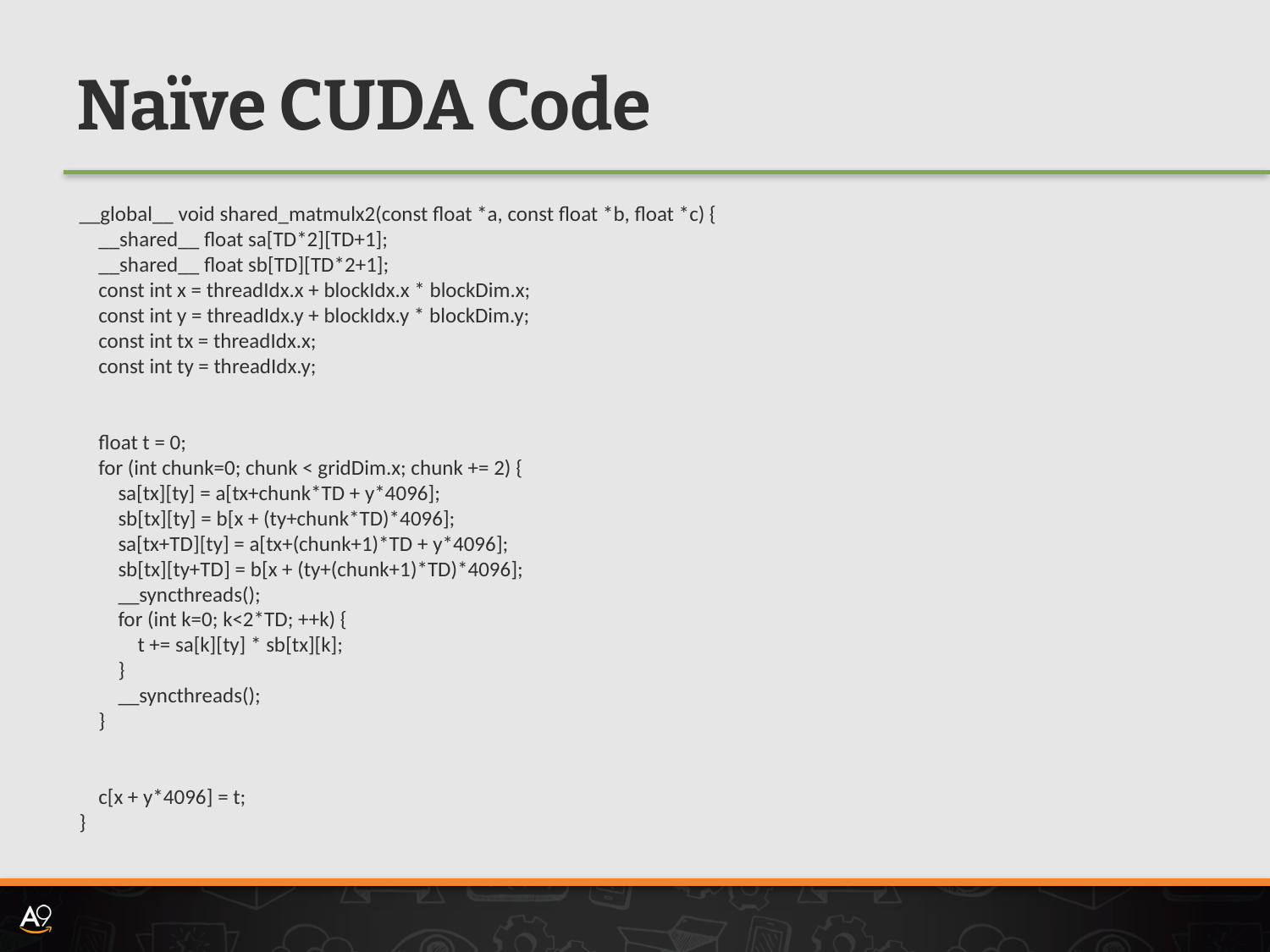

# Naïve CUDA Code
__global__ void shared_matmulx2(const float *a, const float *b, float *c) {
    __shared__ float sa[TD*2][TD+1];
    __shared__ float sb[TD][TD*2+1];
    const int x = threadIdx.x + blockIdx.x * blockDim.x;
    const int y = threadIdx.y + blockIdx.y * blockDim.y;
    const int tx = threadIdx.x;
    const int ty = threadIdx.y;

    float t = 0;
    for (int chunk=0; chunk < gridDim.x; chunk += 2) {
        sa[tx][ty] = a[tx+chunk*TD + y*4096];
        sb[tx][ty] = b[x + (ty+chunk*TD)*4096];
        sa[tx+TD][ty] = a[tx+(chunk+1)*TD + y*4096];
        sb[tx][ty+TD] = b[x + (ty+(chunk+1)*TD)*4096];
        __syncthreads();
        for (int k=0; k<2*TD; ++k) {
            t += sa[k][ty] * sb[tx][k];
        }
        __syncthreads();
    }

    c[x + y*4096] = t;
}